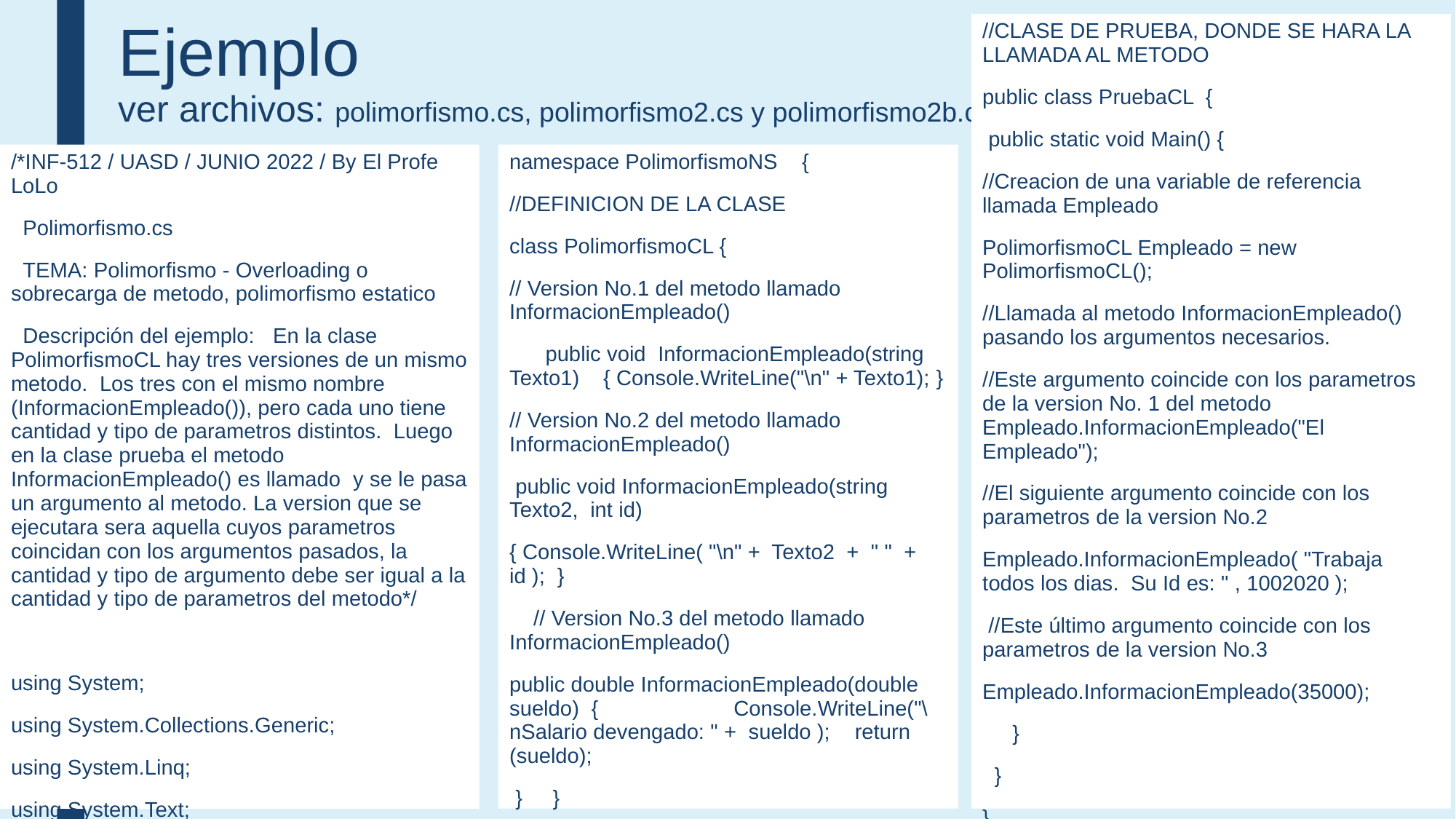

# Ejemplo ver archivos: polimorfismo.cs, polimorfismo2.cs y polimorfismo2b.cs
//CLASE DE PRUEBA, DONDE SE HARA LA LLAMADA AL METODO
public class PruebaCL  {
 public static void Main() {
//Creacion de una variable de referencia llamada Empleado
PolimorfismoCL Empleado = new PolimorfismoCL();
//Llamada al metodo InformacionEmpleado() pasando los argumentos necesarios.
//Este argumento coincide con los parametros de la version No. 1 del metodo  Empleado.InformacionEmpleado("El Empleado");
//El siguiente argumento coincide con los parametros de la version No.2
Empleado.InformacionEmpleado( "Trabaja todos los dias.  Su Id es: " , 1002020 );
 //Este último argumento coincide con los parametros de la version No.3
Empleado.InformacionEmpleado(35000);
     }
  }
}
namespace PolimorfismoNS    {
//DEFINICION DE LA CLASE
class PolimorfismoCL {
// Version No.1 del metodo llamado InformacionEmpleado()
      public void  InformacionEmpleado(string Texto1)    { Console.WriteLine("\n" + Texto1); }
// Version No.2 del metodo llamado InformacionEmpleado()
 public void InformacionEmpleado(string Texto2,  int id)
{ Console.WriteLine( "\n" +  Texto2  +  " "  + id );  }
    // Version No.3 del metodo llamado InformacionEmpleado()
public double InformacionEmpleado(double sueldo)  {		 Console.WriteLine("\nSalario devengado: " +  sueldo );    return (sueldo);
 }     }
/*INF-512 / UASD / JUNIO 2022 / By El Profe LoLo
  Polimorfismo.cs
  TEMA: Polimorfismo - Overloading o sobrecarga de metodo, polimorfismo estatico
  Descripción del ejemplo:   En la clase PolimorfismoCL hay tres versiones de un mismo metodo.  Los tres con el mismo nombre (InformacionEmpleado()), pero cada uno tiene cantidad y tipo de parametros distintos.  Luego en la clase prueba el metodo InformacionEmpleado() es llamado  y se le pasa un argumento al metodo. La version que se ejecutara sera aquella cuyos parametros coincidan con los argumentos pasados, la cantidad y tipo de argumento debe ser igual a la cantidad y tipo de parametros del metodo*/

using System;
using System.Collections.Generic;
using System.Linq;
using System.Text;